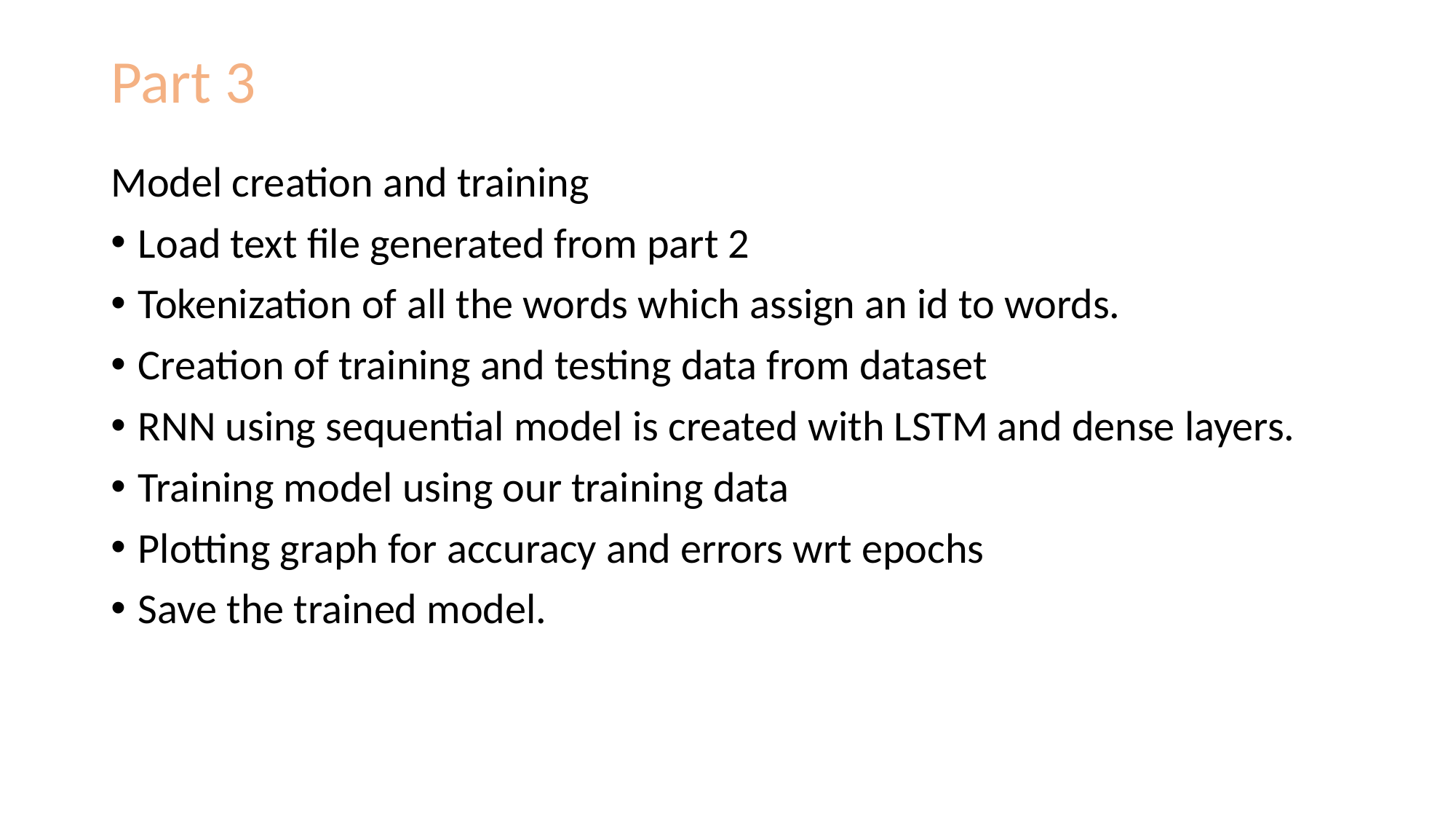

# Part 3
Model creation and training
Load text file generated from part 2
Tokenization of all the words which assign an id to words.
Creation of training and testing data from dataset
RNN using sequential model is created with LSTM and dense layers.
Training model using our training data
Plotting graph for accuracy and errors wrt epochs
Save the trained model.